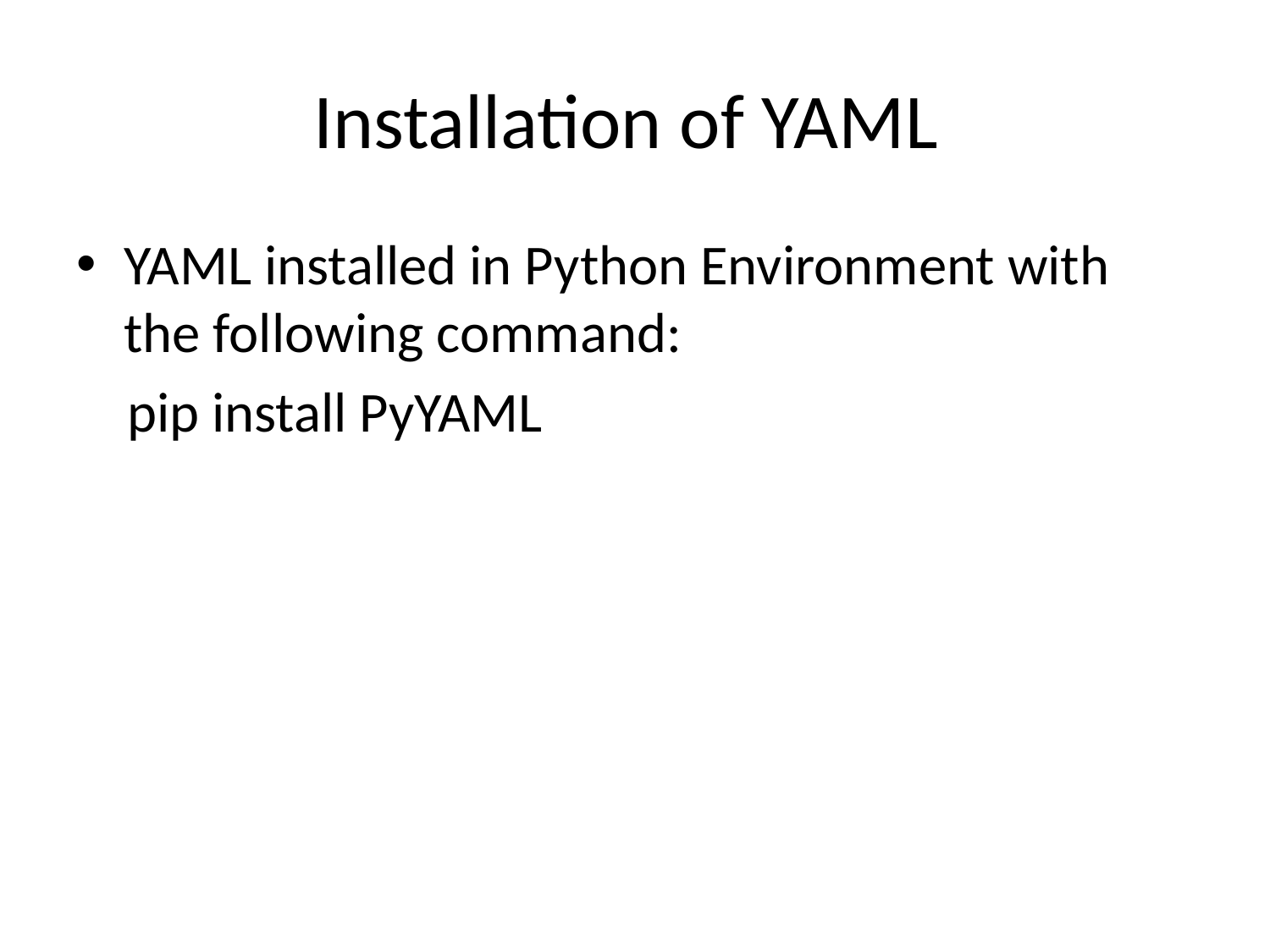

# Installation of YAML
YAML installed in Python Environment with the following command:
    pip install PyYAML